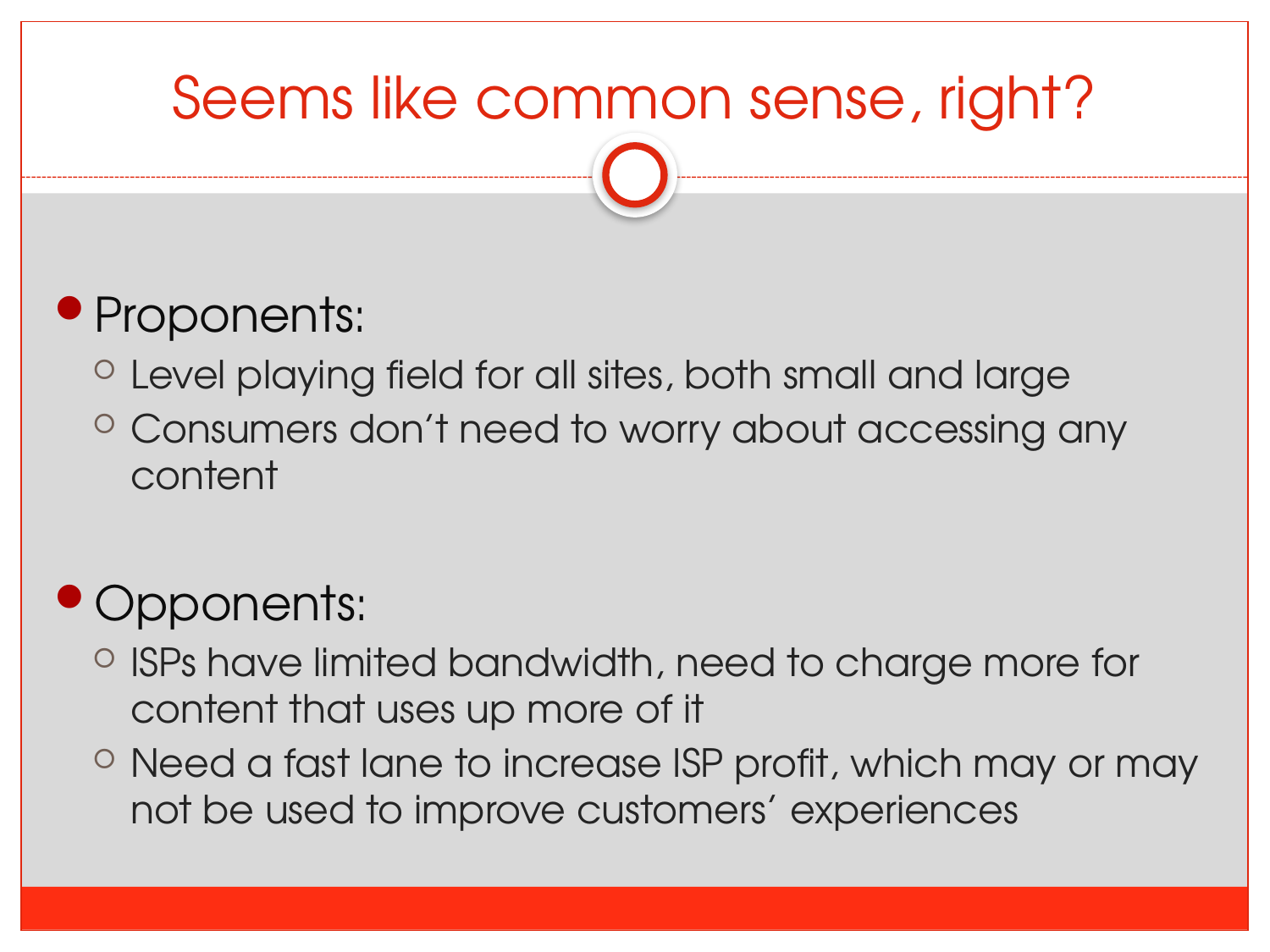

# Seems like common sense, right?

Proponents:
Level playing field for all sites, both small and large
Consumers don’t need to worry about accessing any content

Opponents:
ISPs have limited bandwidth, need to charge more for content that uses up more of it
Need a fast lane to increase ISP profit, which may or may not be used to improve customers’ experiences